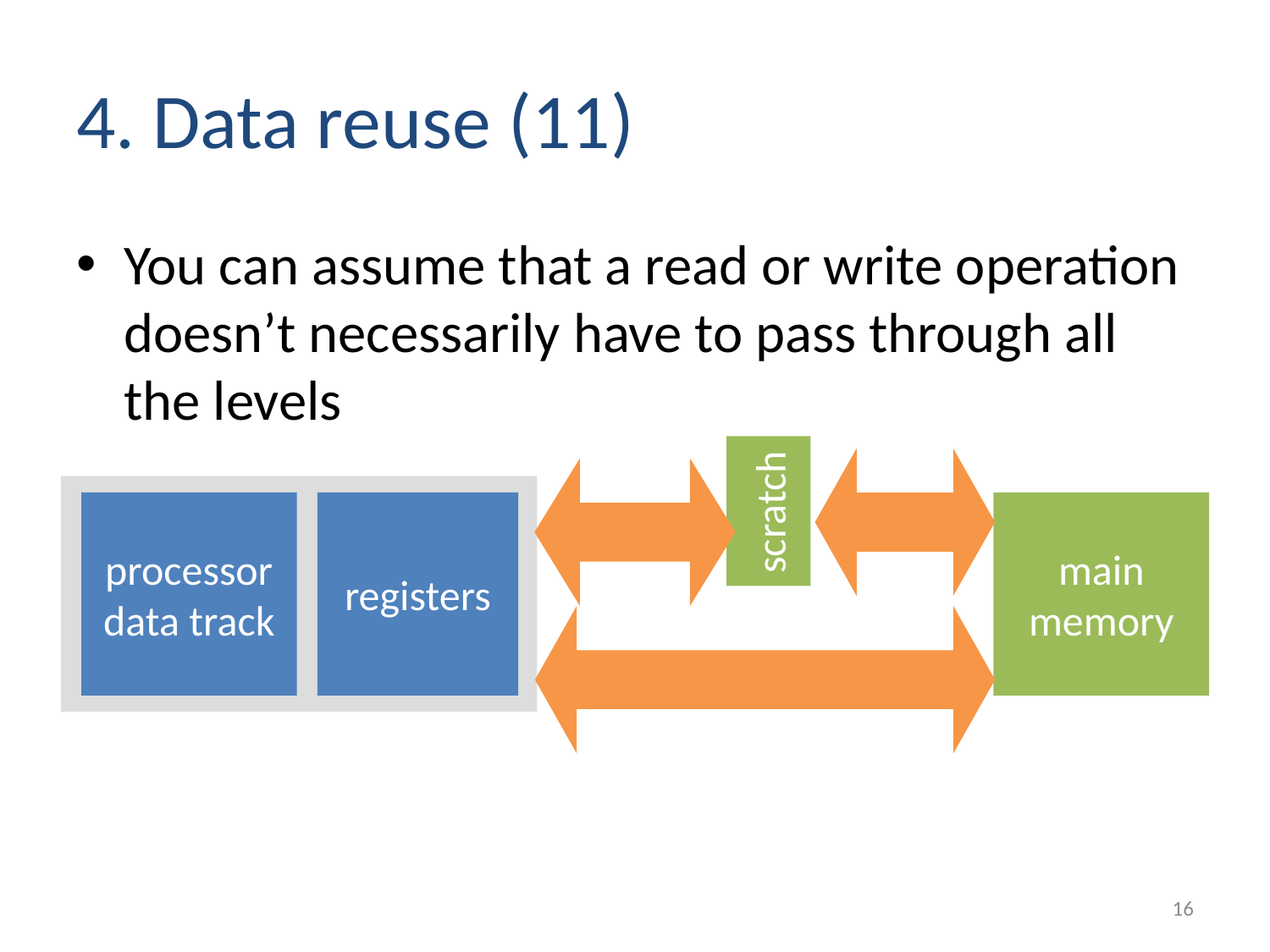

# 4. Data reuse (11)
You can assume that a read or write operation doesn’t necessarily have to pass through all the levels

scratch

processor
data track
registers
main memory

16